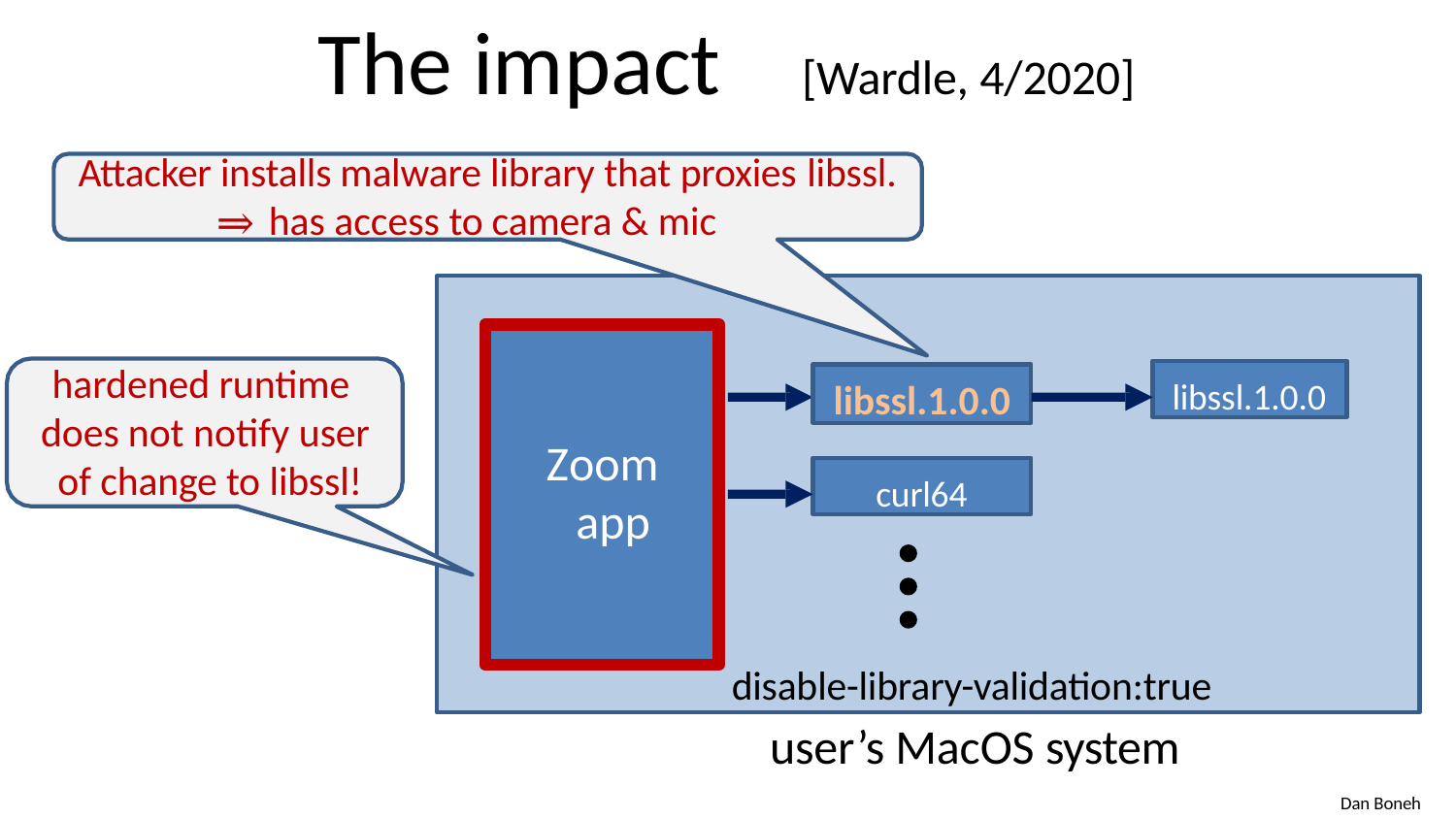

# The impact
[Wardle, 4/2020]
Attacker installs malware library that proxies libssl.
⇒ has access to camera & mic

hardened runtime  does not notify user  of change to libssl!

libssl.1.0.0
libssl.1.0.0

Zoom  app
curl64
⋮
disable-library-validation:true
user’s MacOS system
Dan Boneh